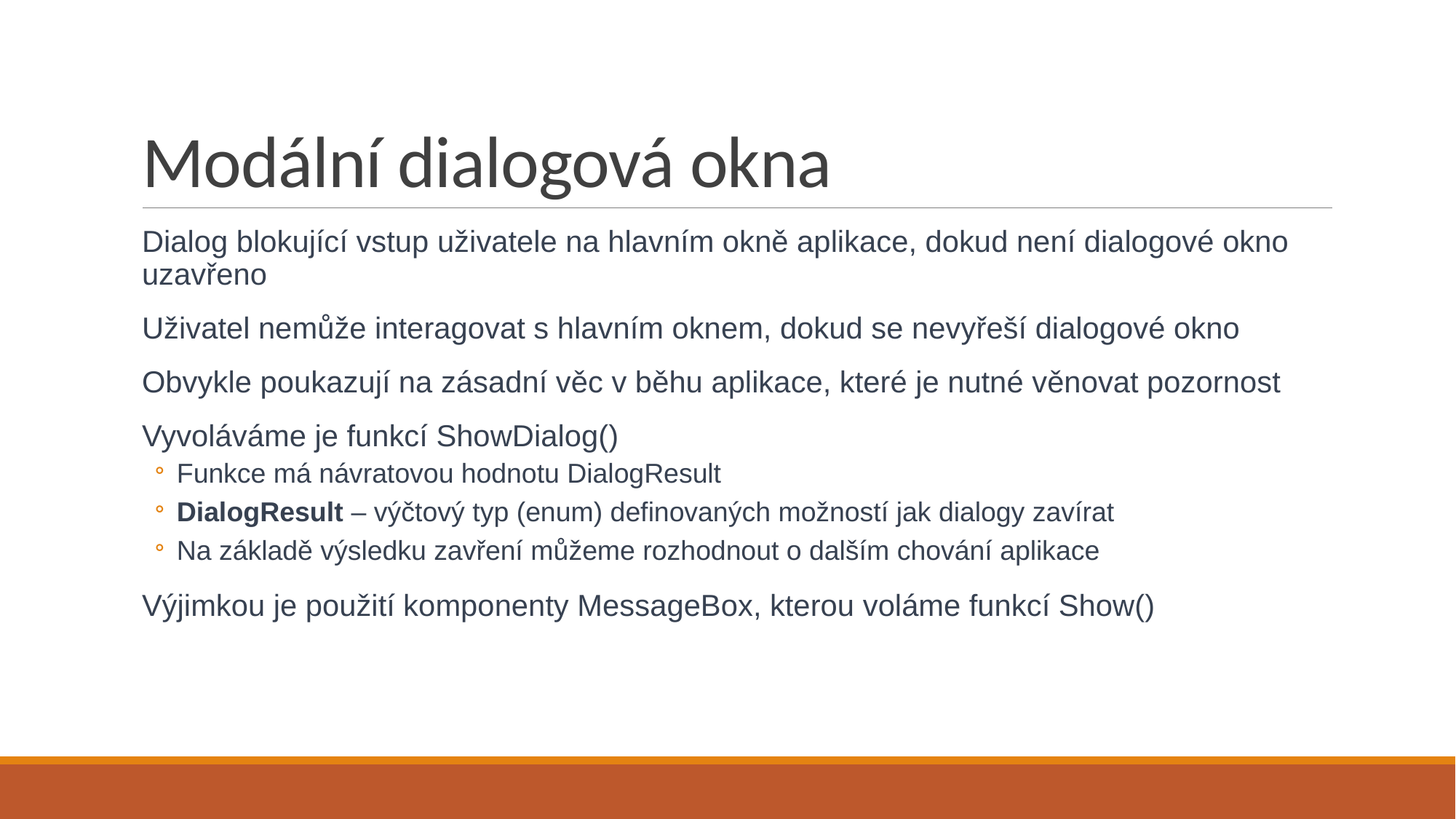

# Modální dialogová okna
Dialog blokující vstup uživatele na hlavním okně aplikace, dokud není dialogové okno uzavřeno
Uživatel nemůže interagovat s hlavním oknem, dokud se nevyřeší dialogové okno
Obvykle poukazují na zásadní věc v běhu aplikace, které je nutné věnovat pozornost
Vyvoláváme je funkcí ShowDialog()
Funkce má návratovou hodnotu DialogResult
DialogResult – výčtový typ (enum) definovaných možností jak dialogy zavírat
Na základě výsledku zavření můžeme rozhodnout o dalším chování aplikace
Výjimkou je použití komponenty MessageBox, kterou voláme funkcí Show()